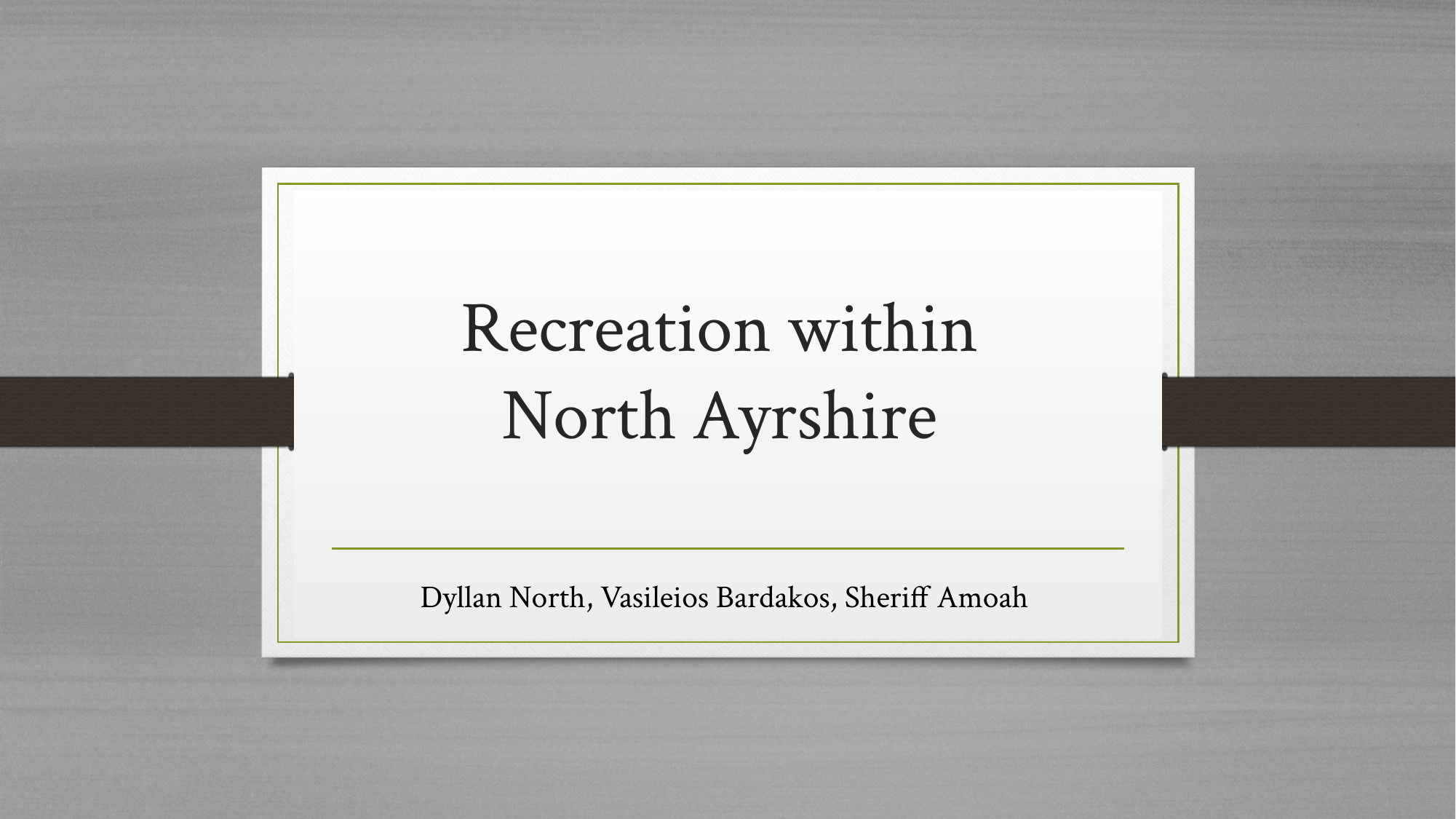

# Recreation within North Ayrshire
Dyllan North, Vasileios Bardakos, Sheriff Amoah